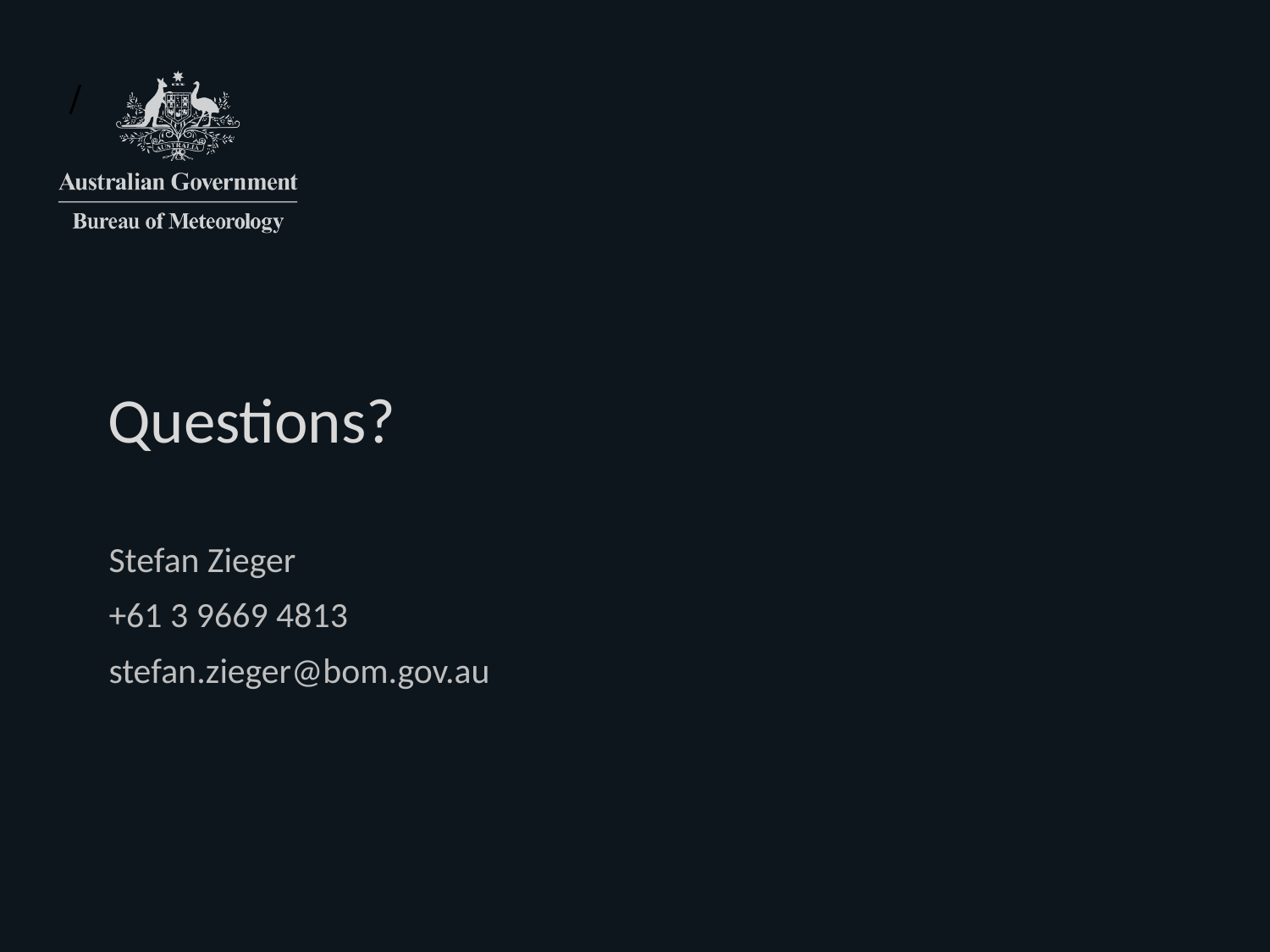

# Questions?
Stefan Zieger
+61 3 9669 4813
stefan.zieger@bom.gov.au